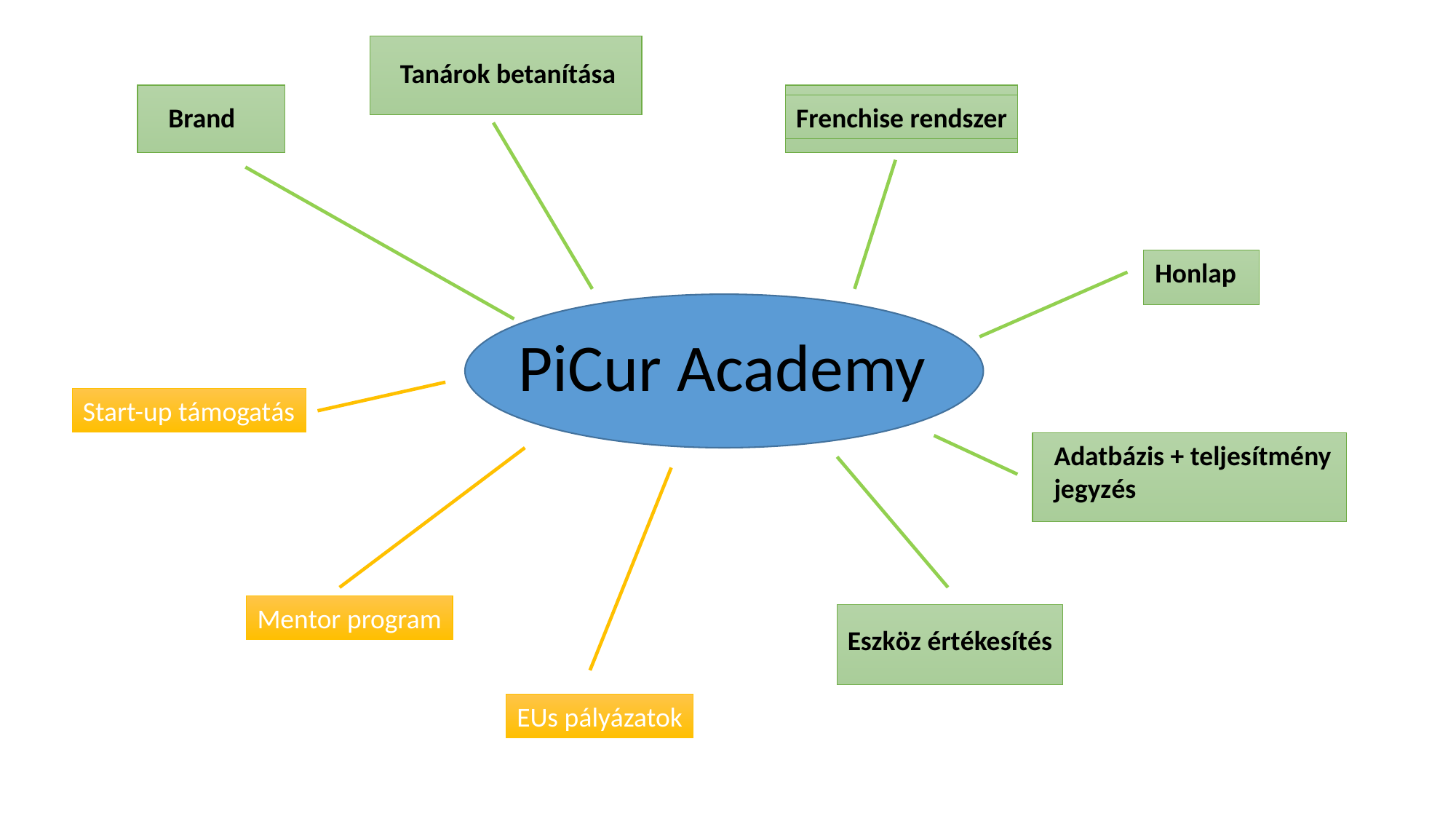

Tanárok betanítása

Brand
Frenchise rendszer

Honlap

PiCur Academy
Start-up támogatás

Adatbázis + teljesítmény jegyzés
Mentor program

Eszköz értékesítés
EUs pályázatok